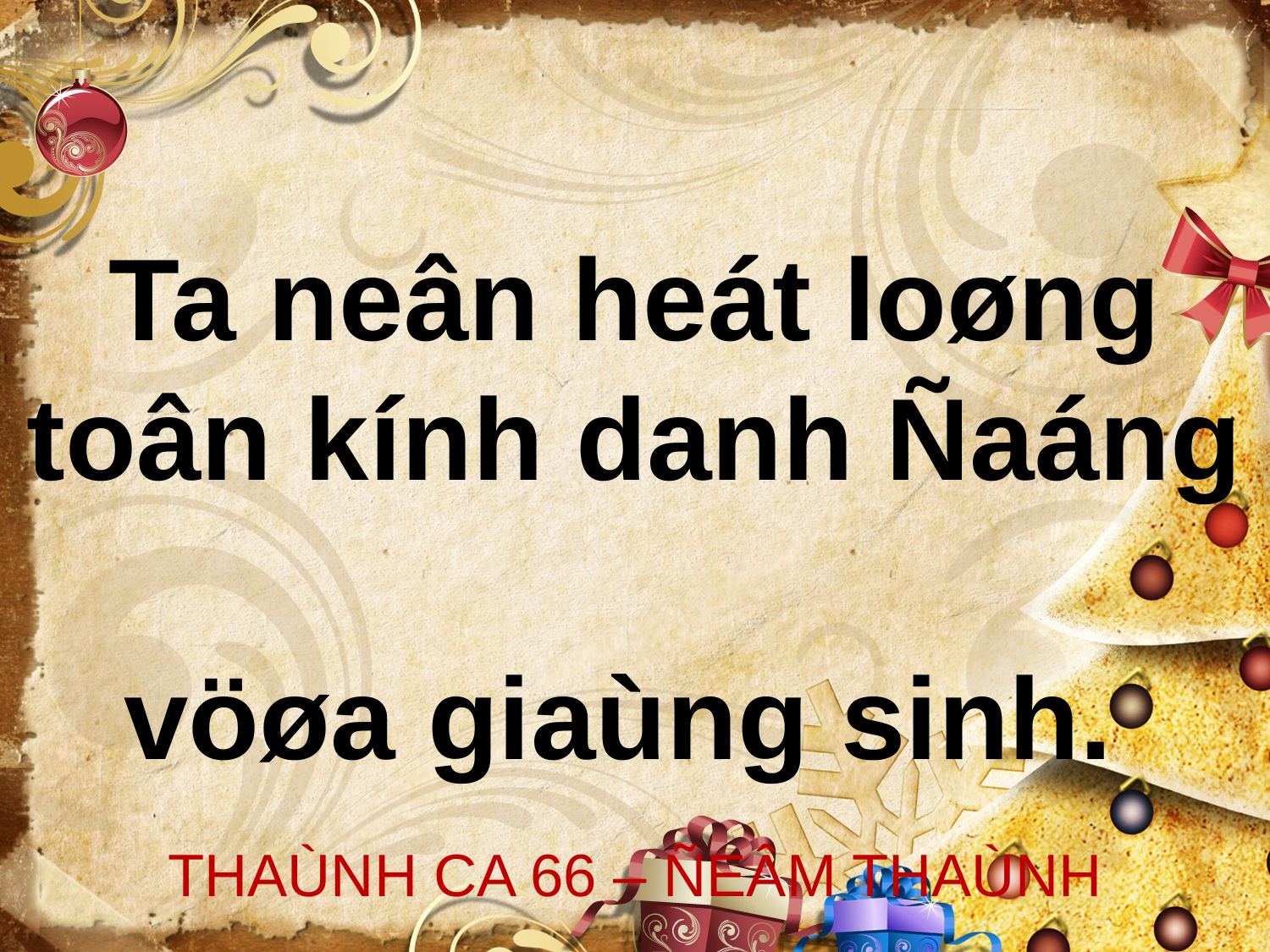

Ta neân heát loøng toân kính danh Ñaáng
vöøa giaùng sinh.
THAÙNH CA 66 – ÑEÂM THAÙNH